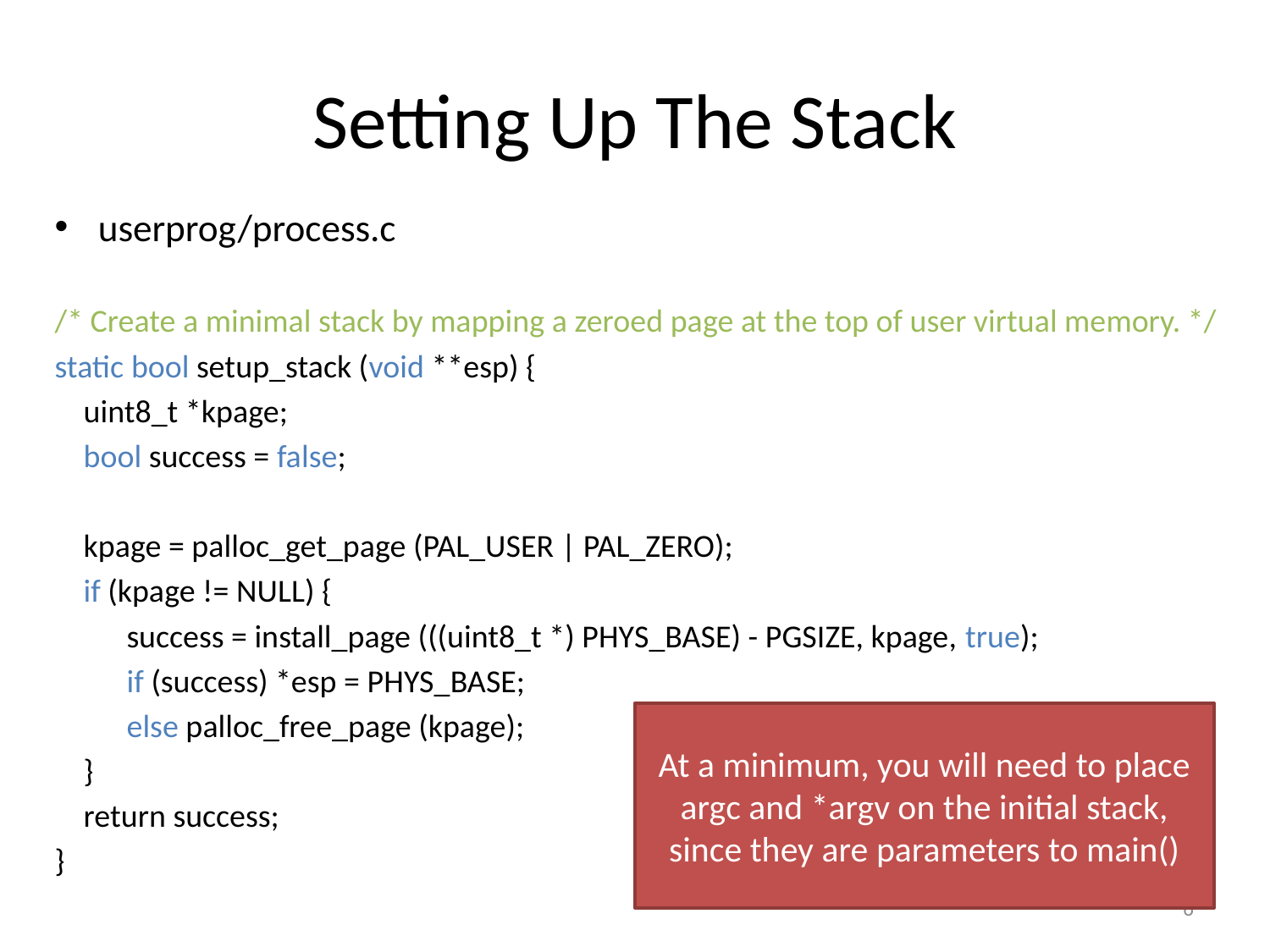

# Setting Up The Stack
userprog/process.c

/* Create a minimal stack by mapping a zeroed page at the top of user virtual memory. */
static bool setup_stack (void **esp) {
    uint8_t *kpage;
    bool success = false;

    kpage = palloc_get_page (PAL_USER | PAL_ZERO);
    if (kpage != NULL) {
          success = install_page (((uint8_t *) PHYS_BASE) - PGSIZE, kpage, true);
          if (success) *esp = PHYS_BASE;
          else palloc_free_page (kpage);
    }
    return success;
}

At a minimum, you will need to place argc and *argv on the initial stack, since they are parameters to main()
6